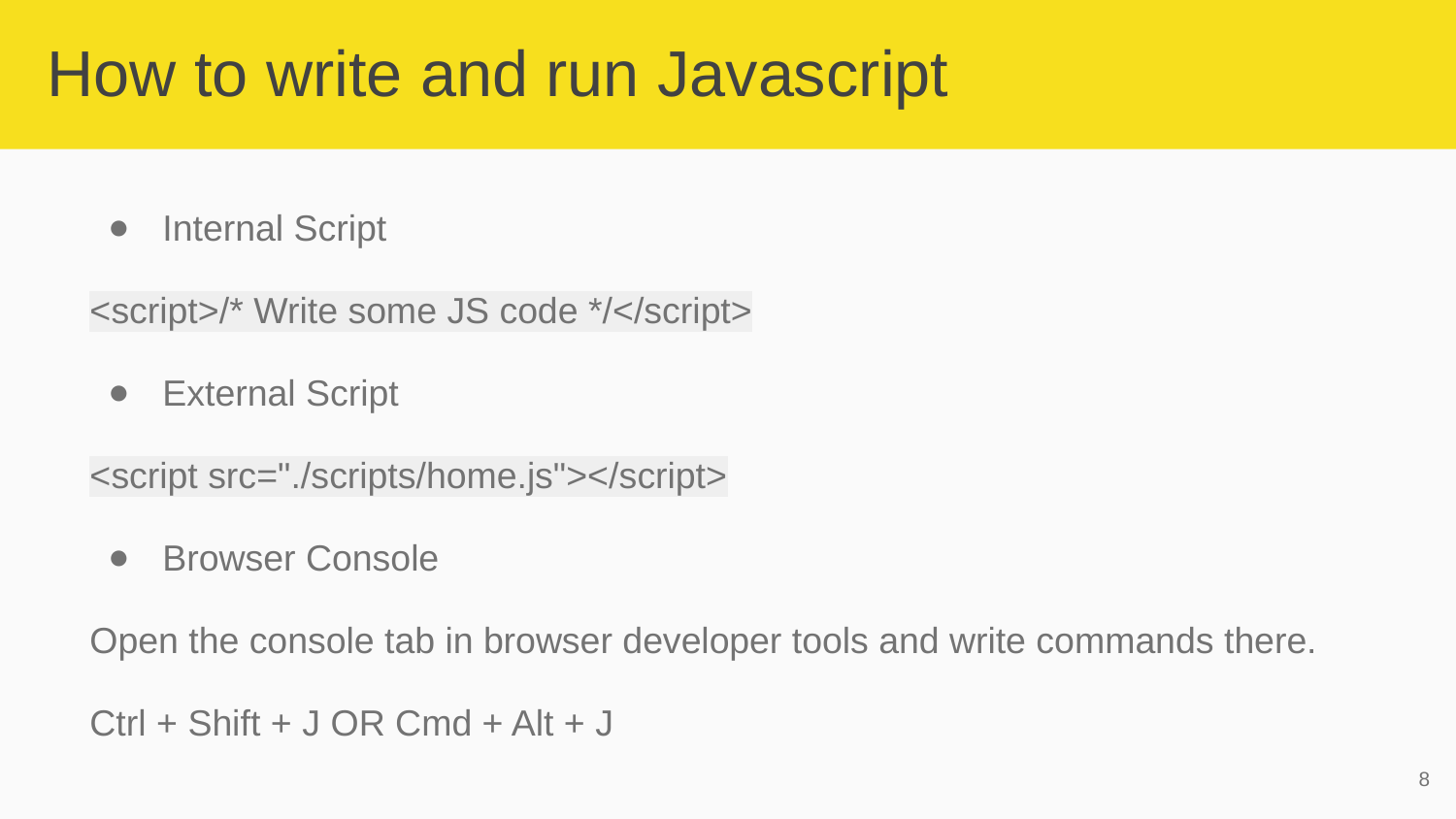

# How to write and run Javascript
Internal Script
<script>/* Write some JS code */</script>
External Script
<script src="./scripts/home.js"></script>
Browser Console
Open the console tab in browser developer tools and write commands there.
Ctrl + Shift + J OR Cmd + Alt + J
8